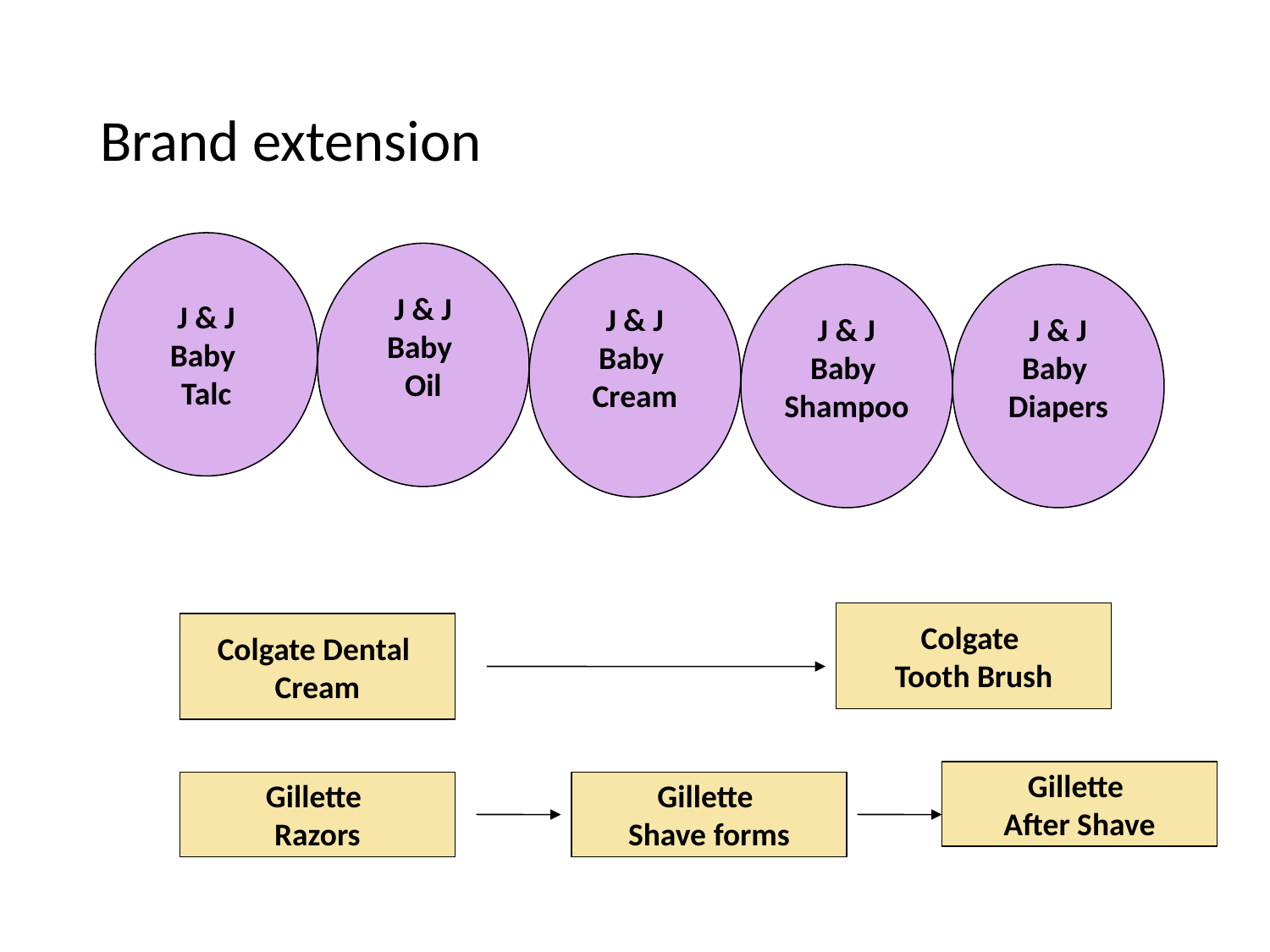

# Brand extension
J & J
Baby
Talc

J & J
Baby
Oil

J & J
Baby
Cream

J & J
Baby
Shampoo

J & J
Baby
Diapers

Colgate
Tooth Brush
Colgate Dental
Cream

Gillette
After Shave
Gillette
Razors
Gillette
Shave forms